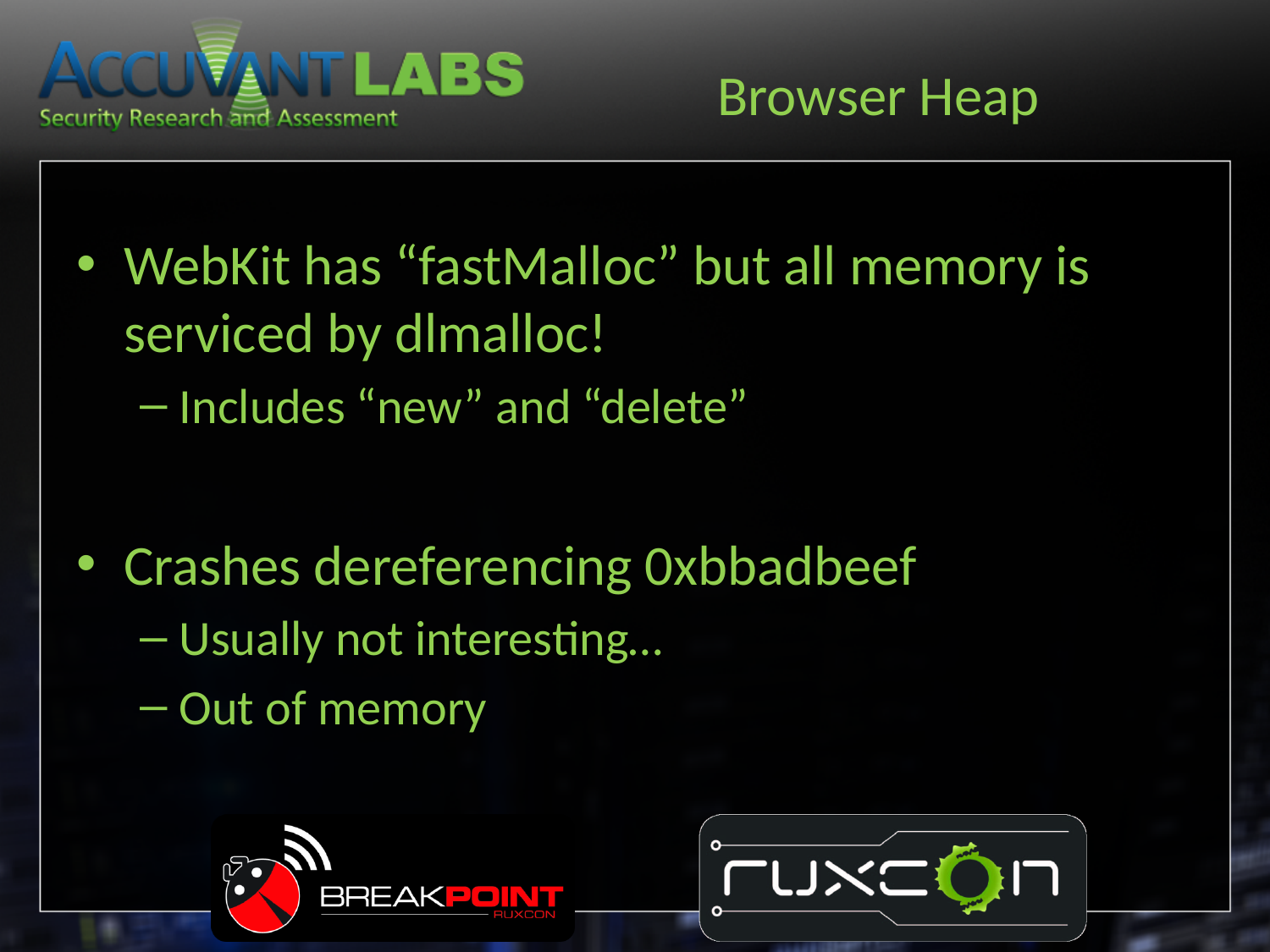

# Browser Heap
WebKit has “fastMalloc” but all memory is serviced by dlmalloc!
Includes “new” and “delete”

Crashes dereferencing 0xbbadbeef
Usually not interesting…
Out of memory